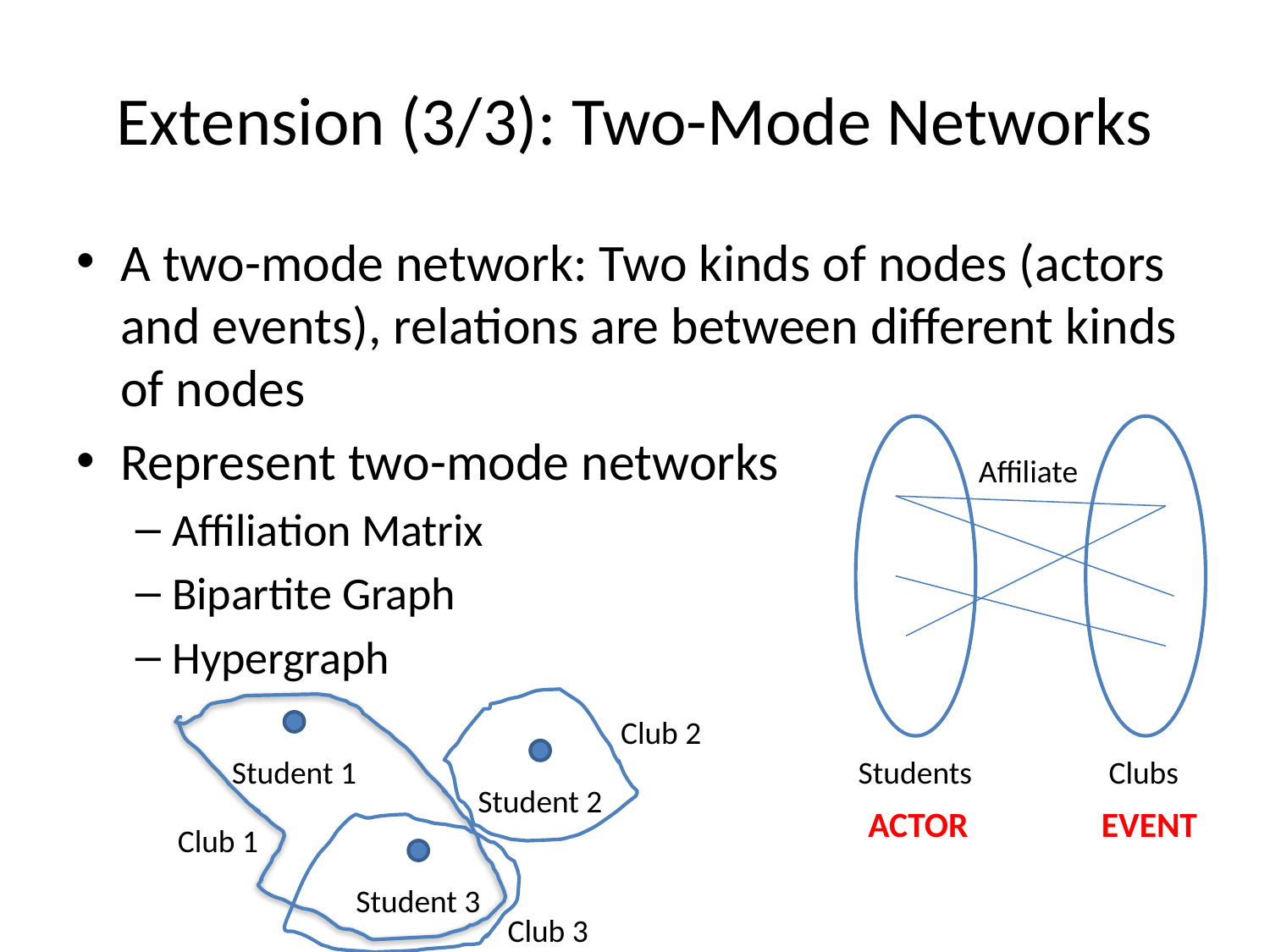

# Extension (3/3): Two-Mode Networks
A two-mode network: Two kinds of nodes (actors and events), relations are between different kinds of nodes
Represent two-mode networks
Affiliation Matrix
Bipartite Graph
Hypergraph

Affiliate

Club 2

Student 1
Students
Clubs
Student 2
ACTOR
EVENT

Club 1

Student 3
Club 3